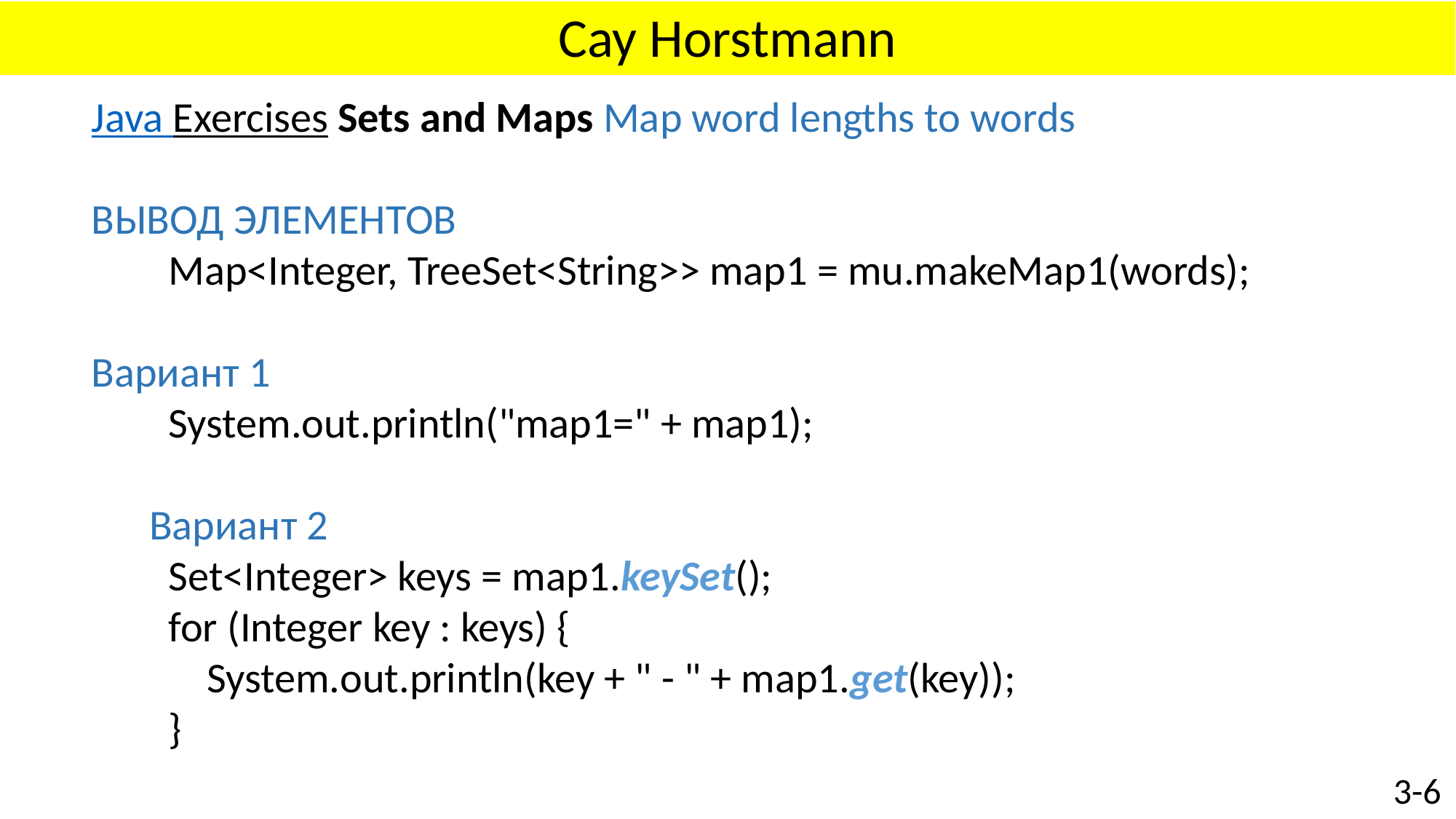

# Cay Horstmann
Java Exercises Sets and Maps Map word lengths to words

ВЫВОД ЭЛЕМЕНТОВ
        Map<Integer, TreeSet<String>> map1 = mu.makeMap1(words);

Вариант 1
        System.out.println("map1=" + map1);

      Вариант 2
        Set<Integer> keys = map1.keySet();
        for (Integer key : keys) {
            System.out.println(key + " - " + map1.get(key));
        }
3-6